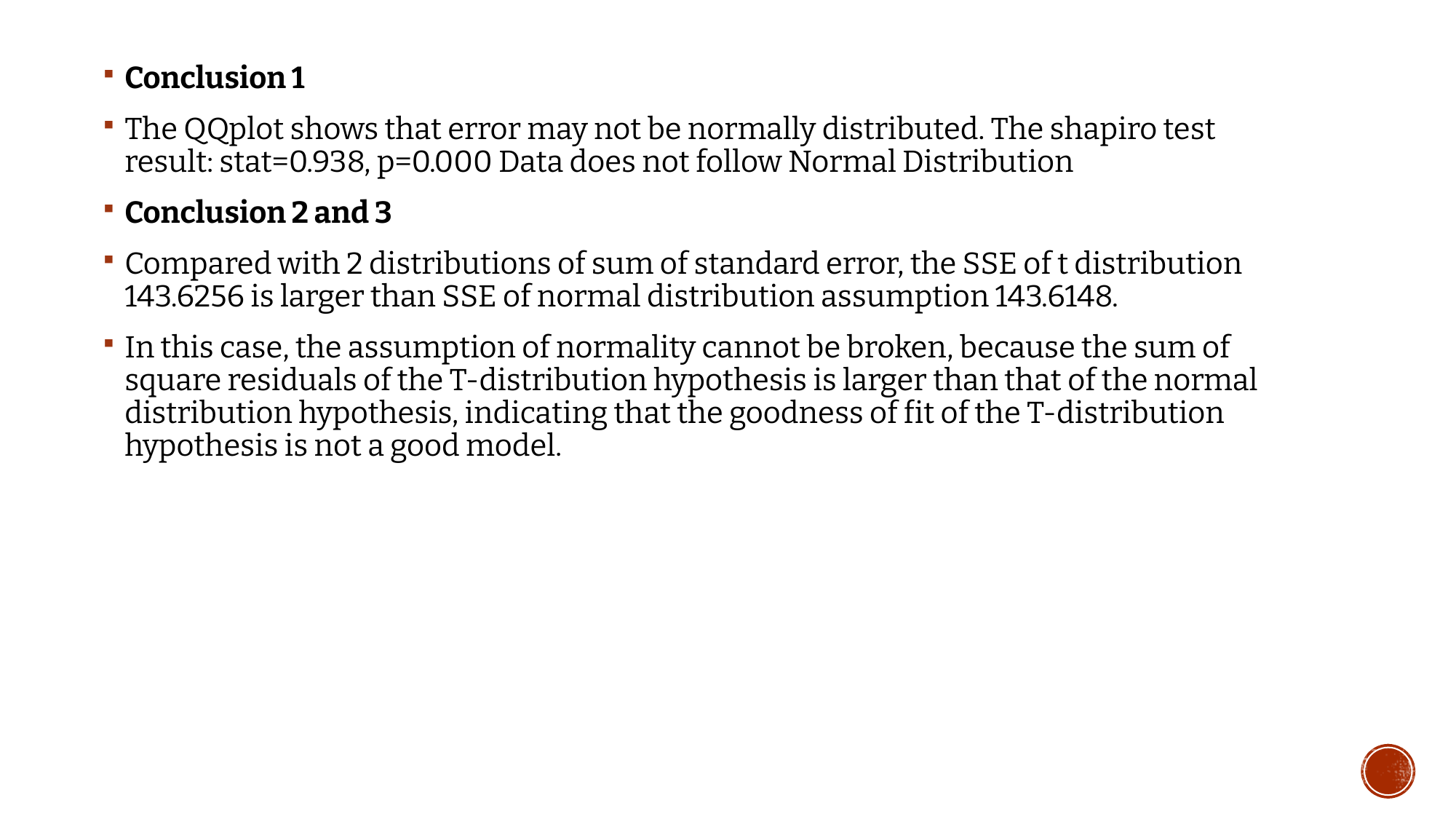

Conclusion 1
The QQplot shows that error may not be normally distributed. The shapiro test result: stat=0.938, p=0.000 Data does not follow Normal Distribution
Conclusion 2 and 3
Compared with 2 distributions of sum of standard error, the SSE of t distribution 143.6256 is larger than SSE of normal distribution assumption 143.6148.
In this case, the assumption of normality cannot be broken, because the sum of square residuals of the T-distribution hypothesis is larger than that of the normal distribution hypothesis, indicating that the goodness of fit of the T-distribution hypothesis is not a good model.